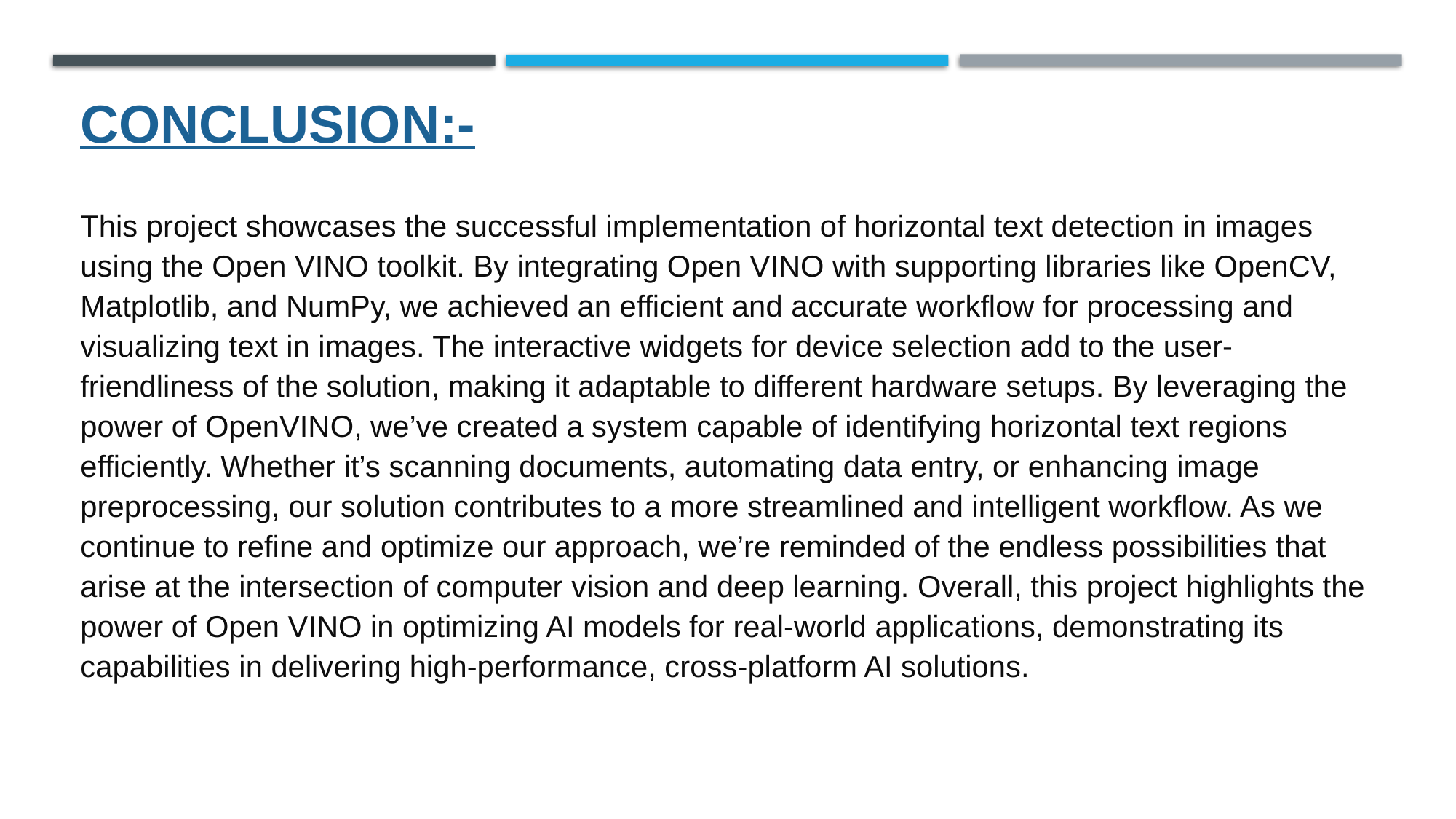

# CONCLUSION:-
This project showcases the successful implementation of horizontal text detection in images using the Open VINO toolkit. By integrating Open VINO with supporting libraries like OpenCV, Matplotlib, and NumPy, we achieved an efficient and accurate workflow for processing and visualizing text in images. The interactive widgets for device selection add to the user-friendliness of the solution, making it adaptable to different hardware setups. By leveraging the power of OpenVINO, we’ve created a system capable of identifying horizontal text regions efficiently. Whether it’s scanning documents, automating data entry, or enhancing image preprocessing, our solution contributes to a more streamlined and intelligent workflow. As we continue to refine and optimize our approach, we’re reminded of the endless possibilities that arise at the intersection of computer vision and deep learning. Overall, this project highlights the power of Open VINO in optimizing AI models for real-world applications, demonstrating its capabilities in delivering high-performance, cross-platform AI solutions.